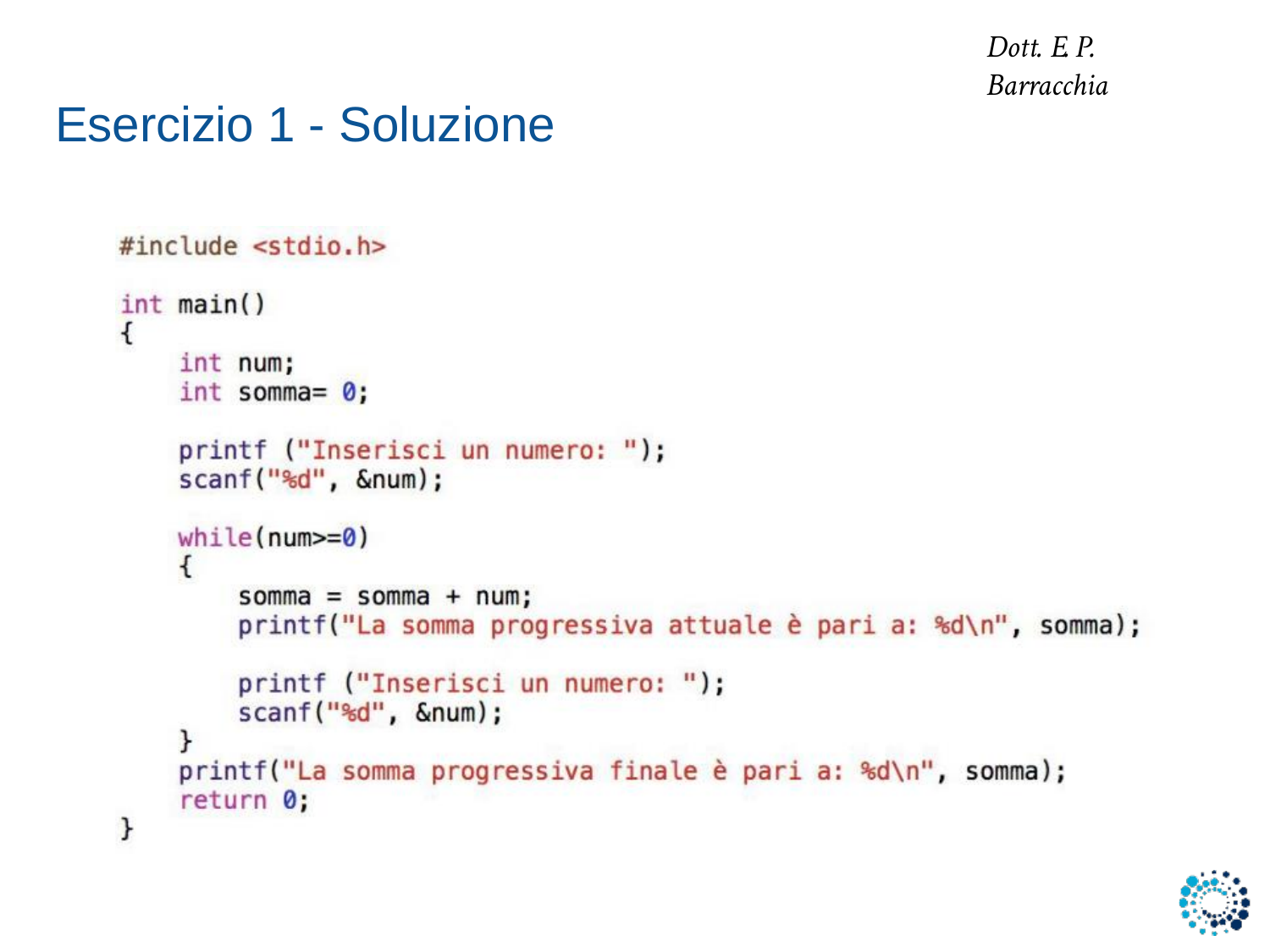

Dott. E. P. Barracchia
# Esercizio 1 - Soluzione